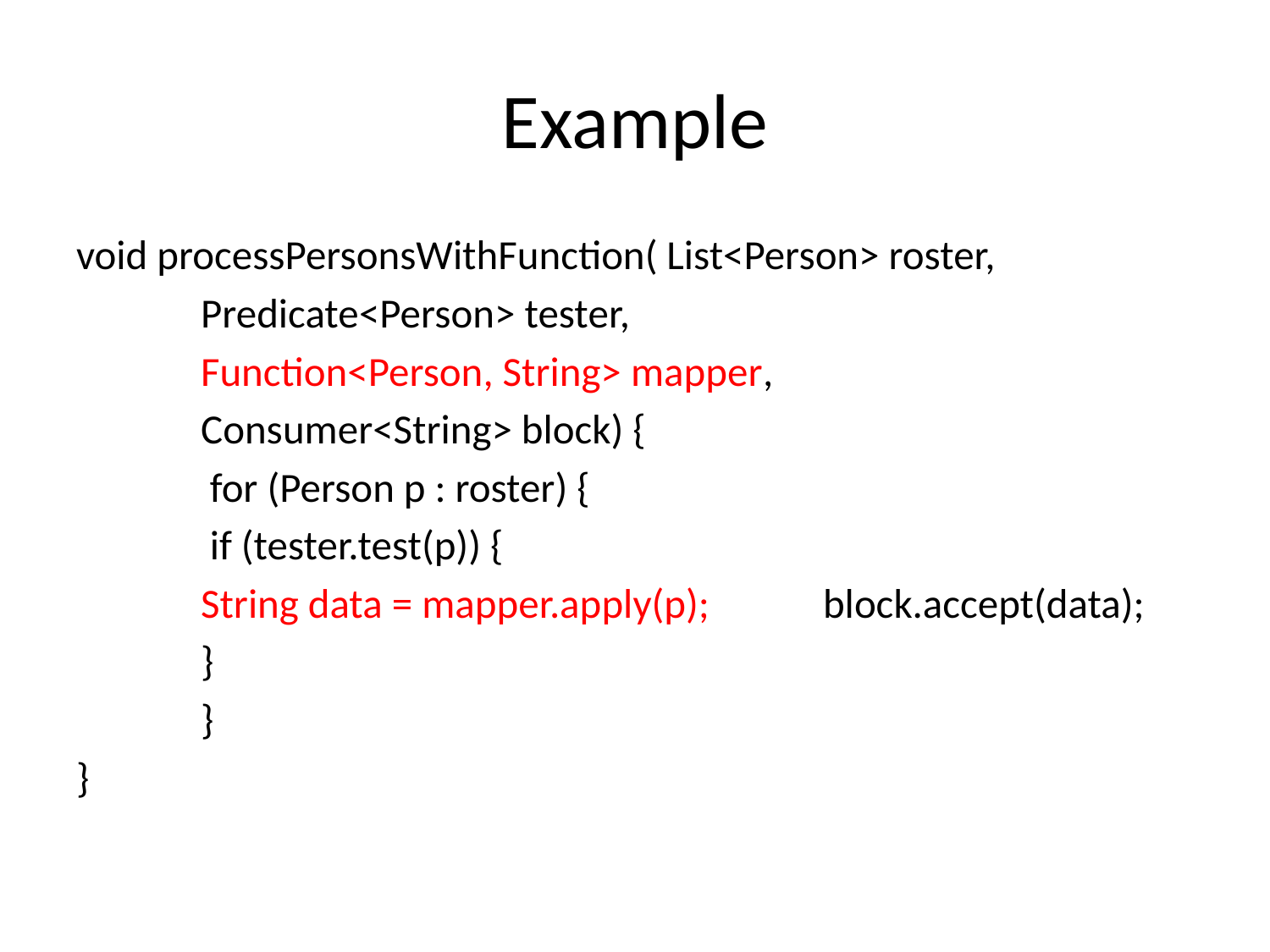

# Example
void processPersonsWithFunction( List<Person> roster,
		Predicate<Person> tester,
		Function<Person, String> mapper,
		Consumer<String> block) {
	 for (Person p : roster) {
		 if (tester.test(p)) {
			String data = mapper.apply(p); 				block.accept(data);
		}
	}
}